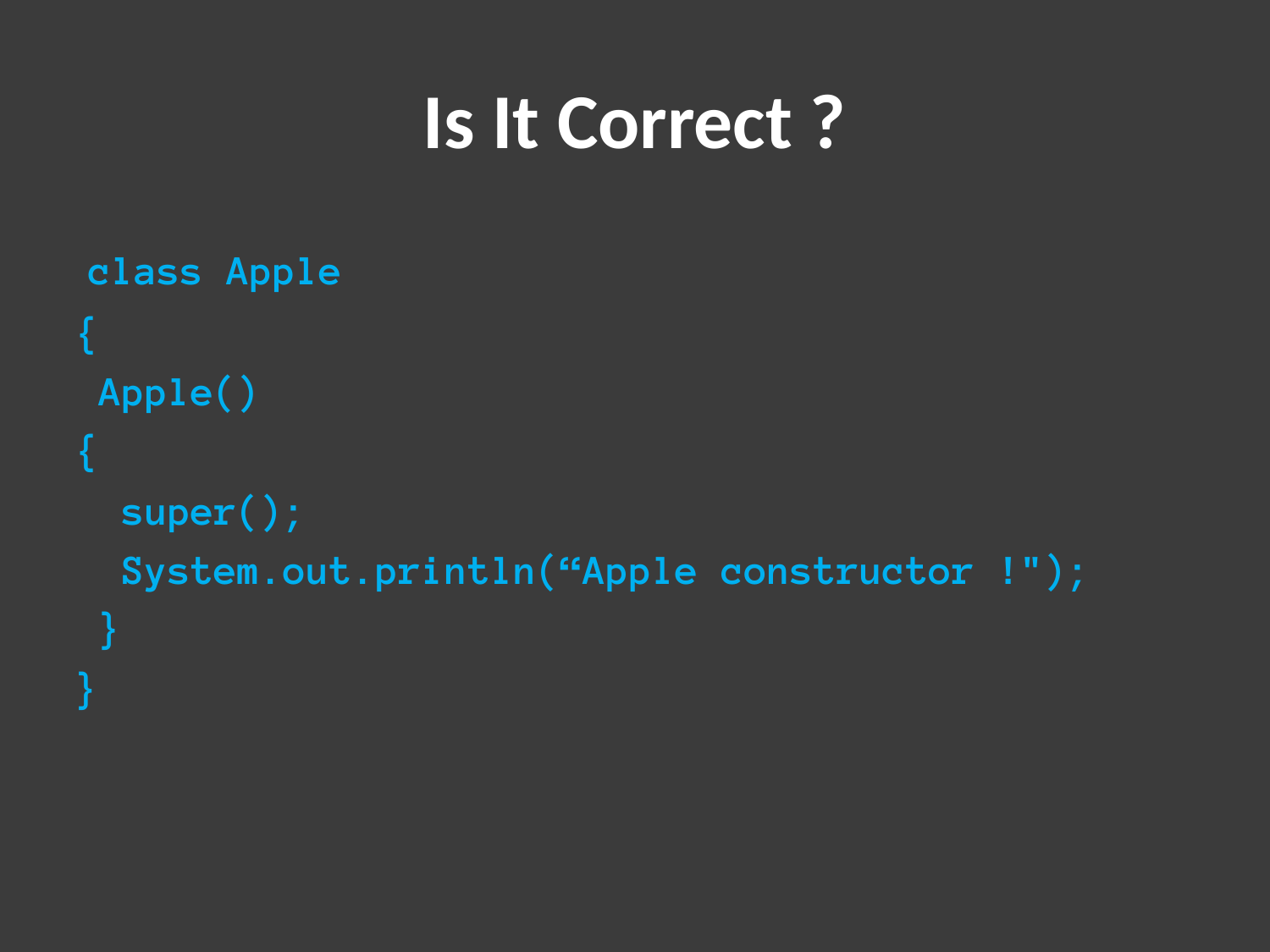

# Is It Correct ?
 class Apple
{
 Apple()
{
  super();
  System.out.println(“Apple constructor !");
 }
}